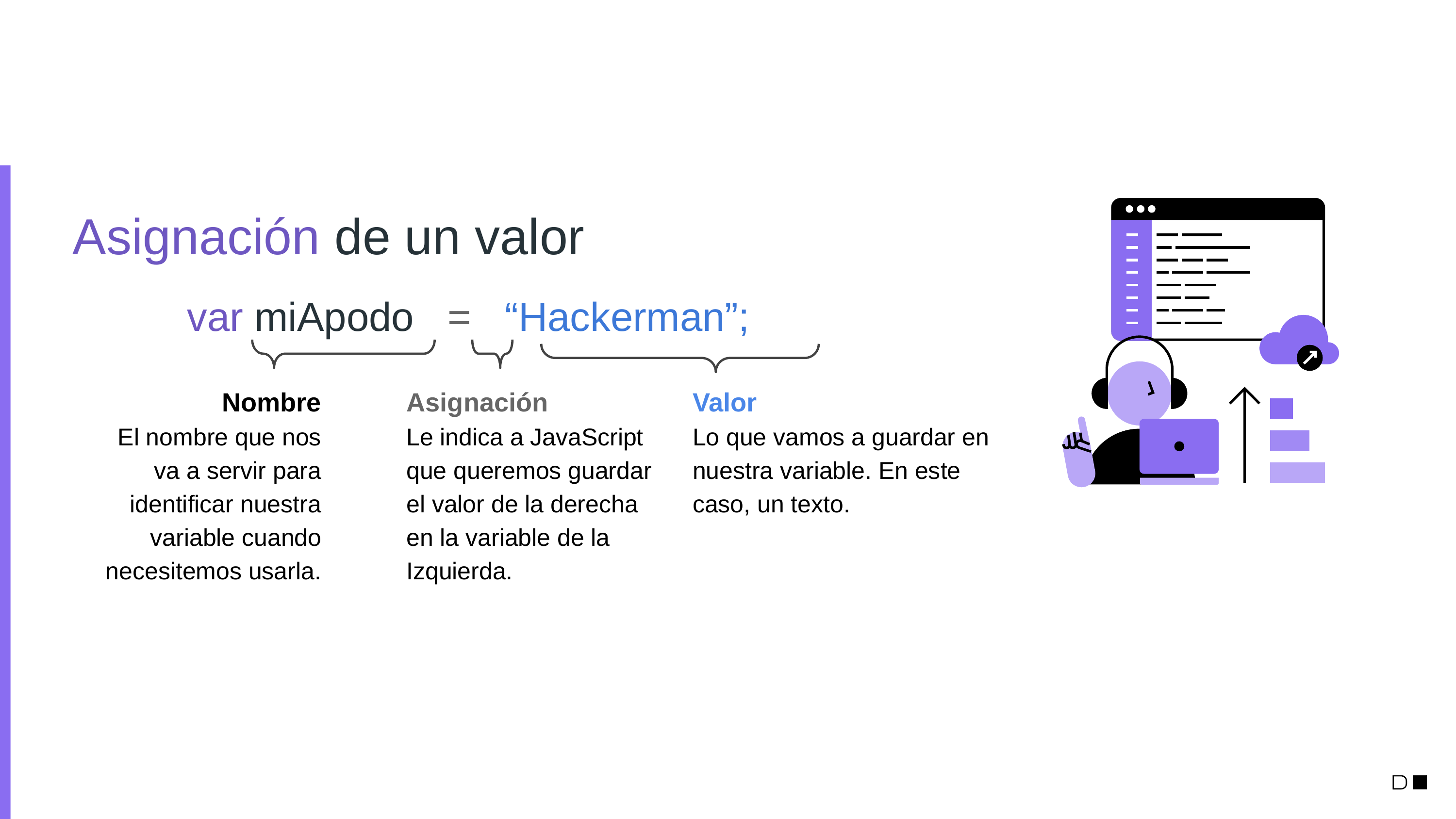

Asignación de un valor

var miApodo   =   “Hackerman”;

Asignación
Le indica a JavaScript
que queremos guardar
el valor de la derecha
en la variable de la
Izquierda.
Valor
Lo que vamos a guardar en nuestra variable. En este caso, un texto.

Nombre
El nombre que nos
va a servir para
identificar nuestra
variable cuando
necesitemos usarla.